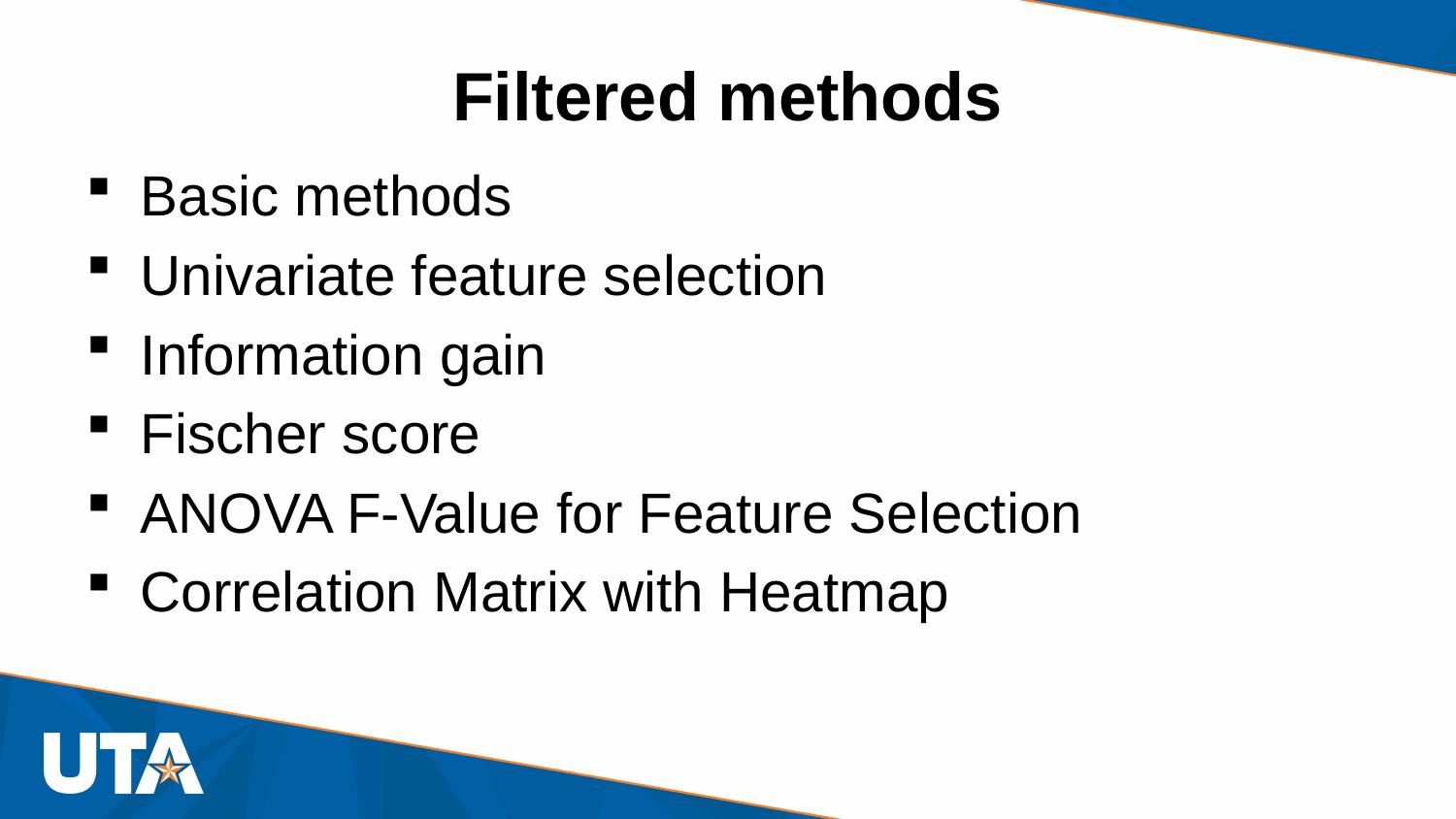

# Filtered methods
Basic methods
Univariate feature selection
Information gain
Fischer score
ANOVA F-Value for Feature Selection
Correlation Matrix with Heatmap